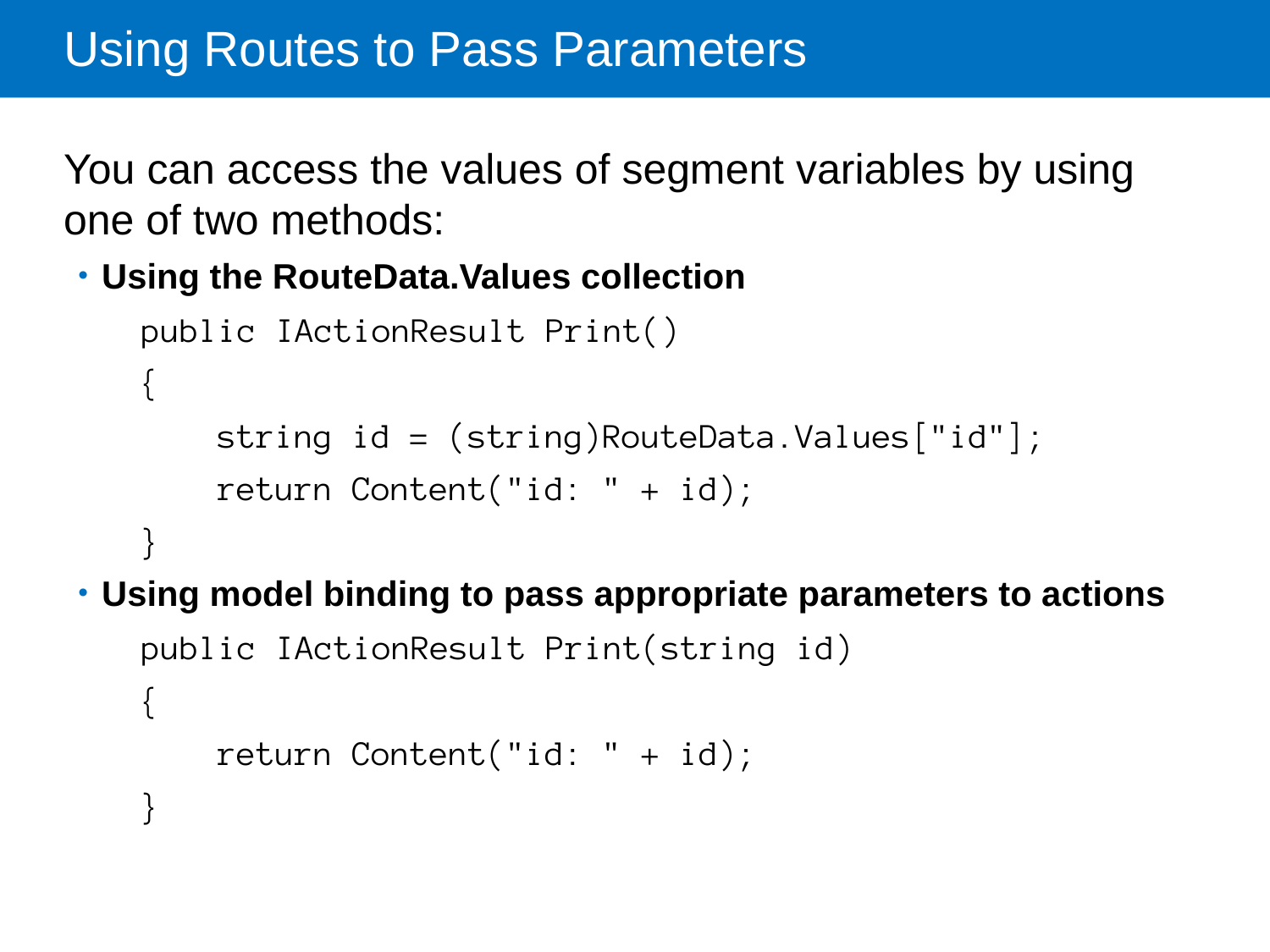

# Using Routes to Pass Parameters
You can access the values of segment variables by using one of two methods:
Using the RouteData.Values collection
        public IActionResult Print()
    {
        string id = (string)RouteData.Values["id"];
        return Content("id: " + id);
    }
Using model binding to pass appropriate parameters to actions
        public IActionResult Print(string id)
    {
        return Content("id: " + id);
    }